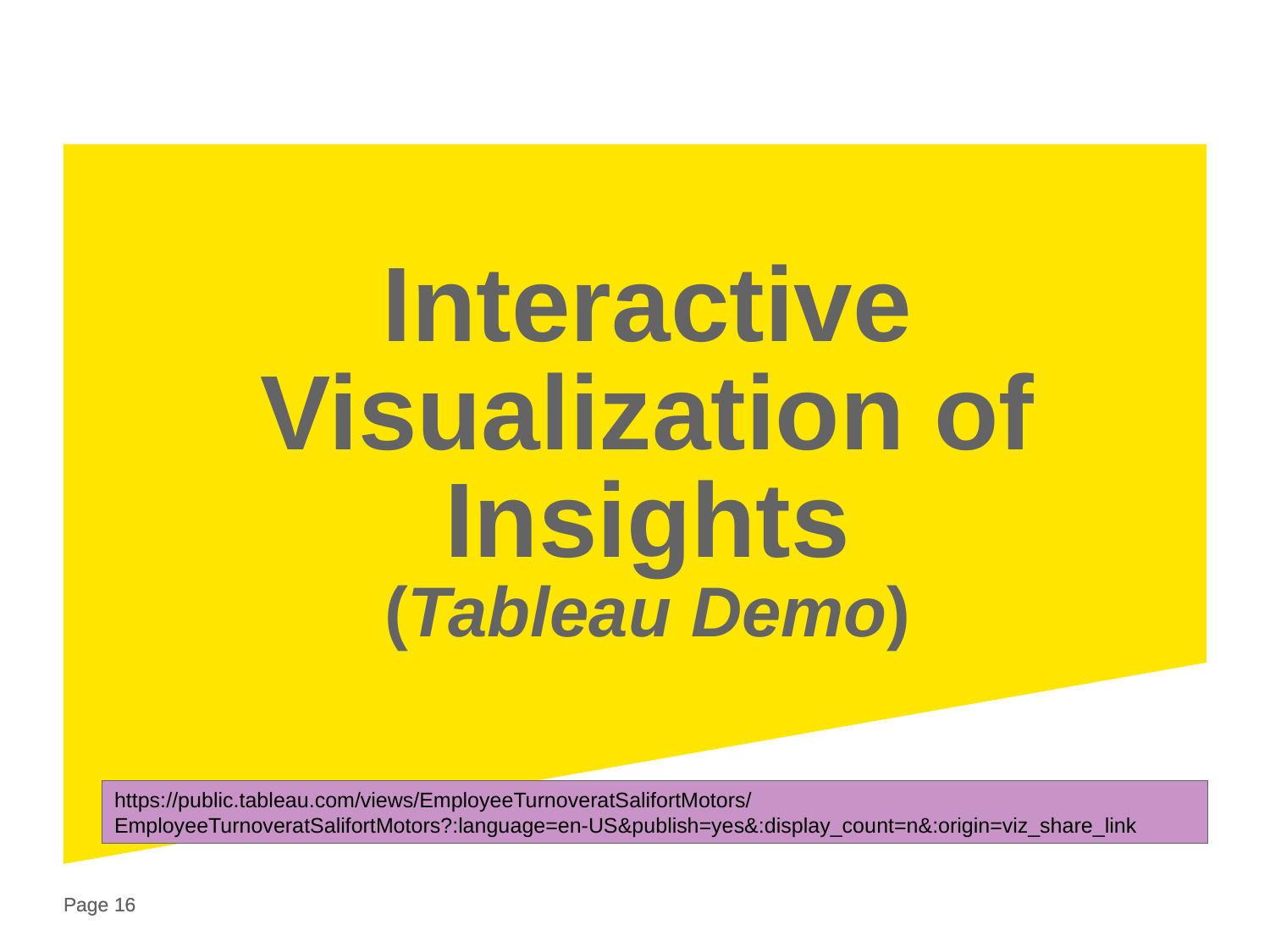

# Interactive Visualization of Insights (Tableau Demo)
https://public.tableau.com/views/EmployeeTurnoveratSalifortMotors/EmployeeTurnoveratSalifortMotors?:language=en-US&publish=yes&:display_count=n&:origin=viz_share_link